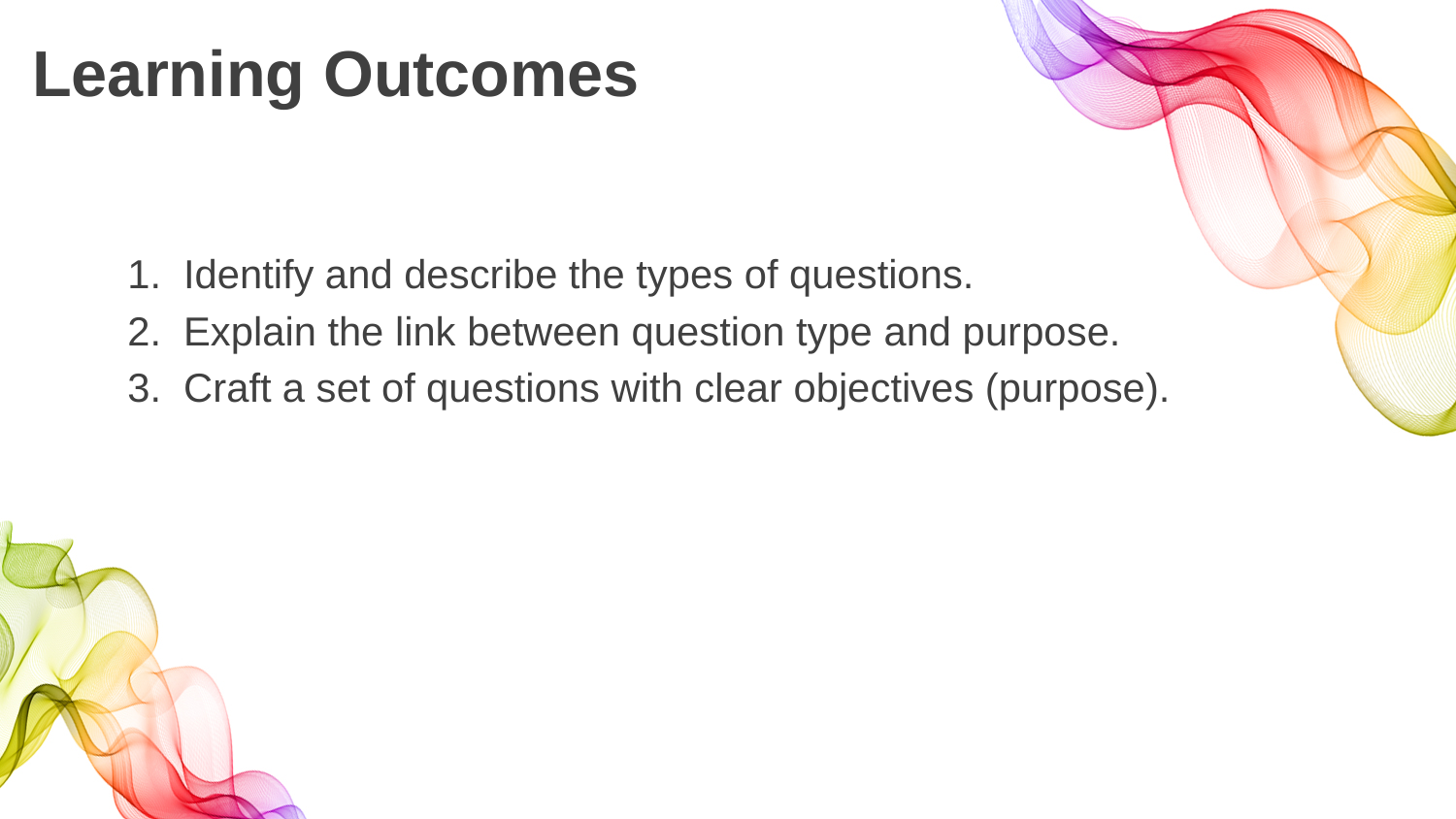

# Learning Outcomes

1.  Identify and describe the types of questions.
2.  Explain the link between question type and purpose.
3.  Craft a set of questions with clear objectives (purpose).